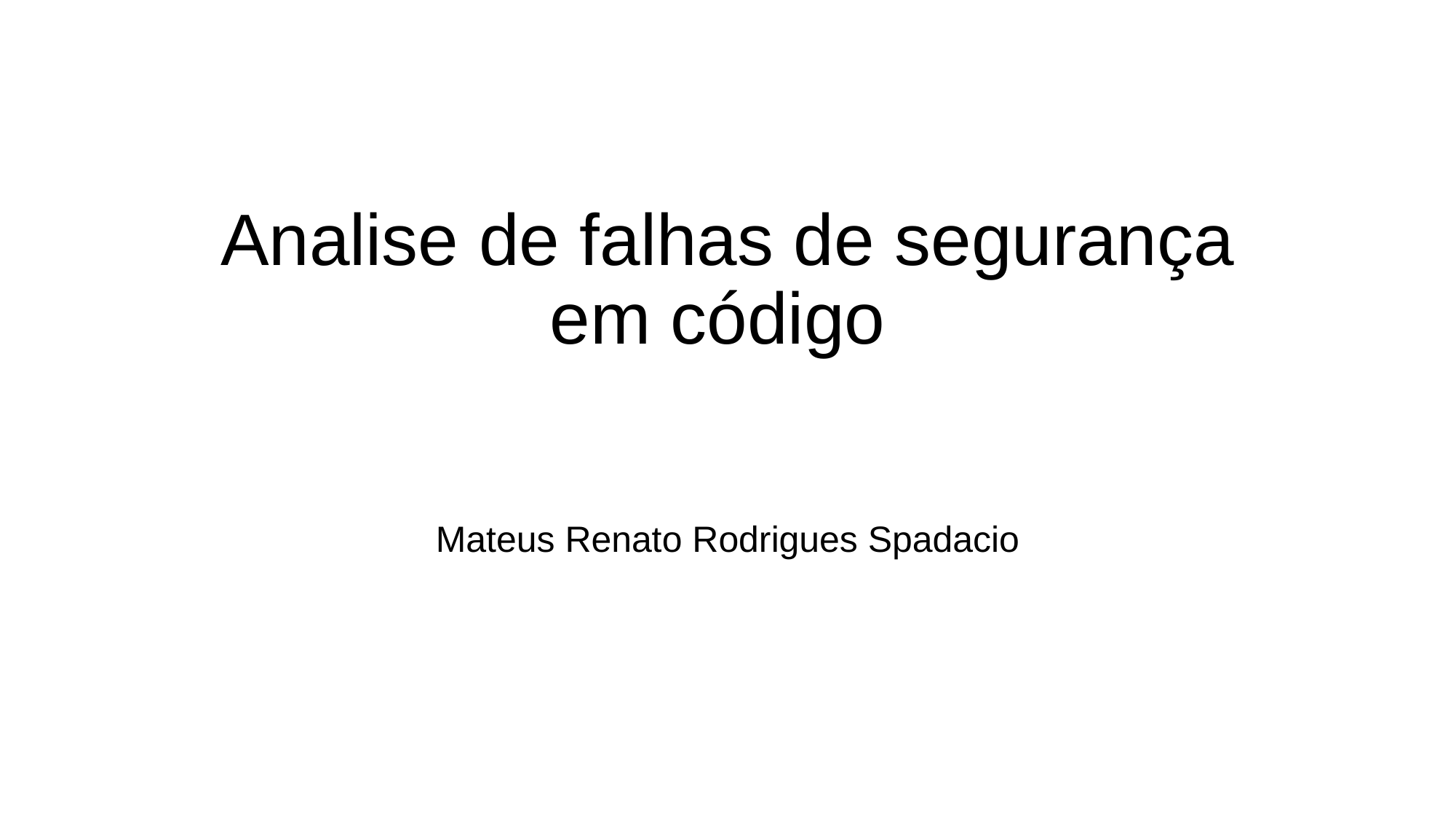

# Analise de falhas de segurança em código
Mateus Renato Rodrigues Spadacio